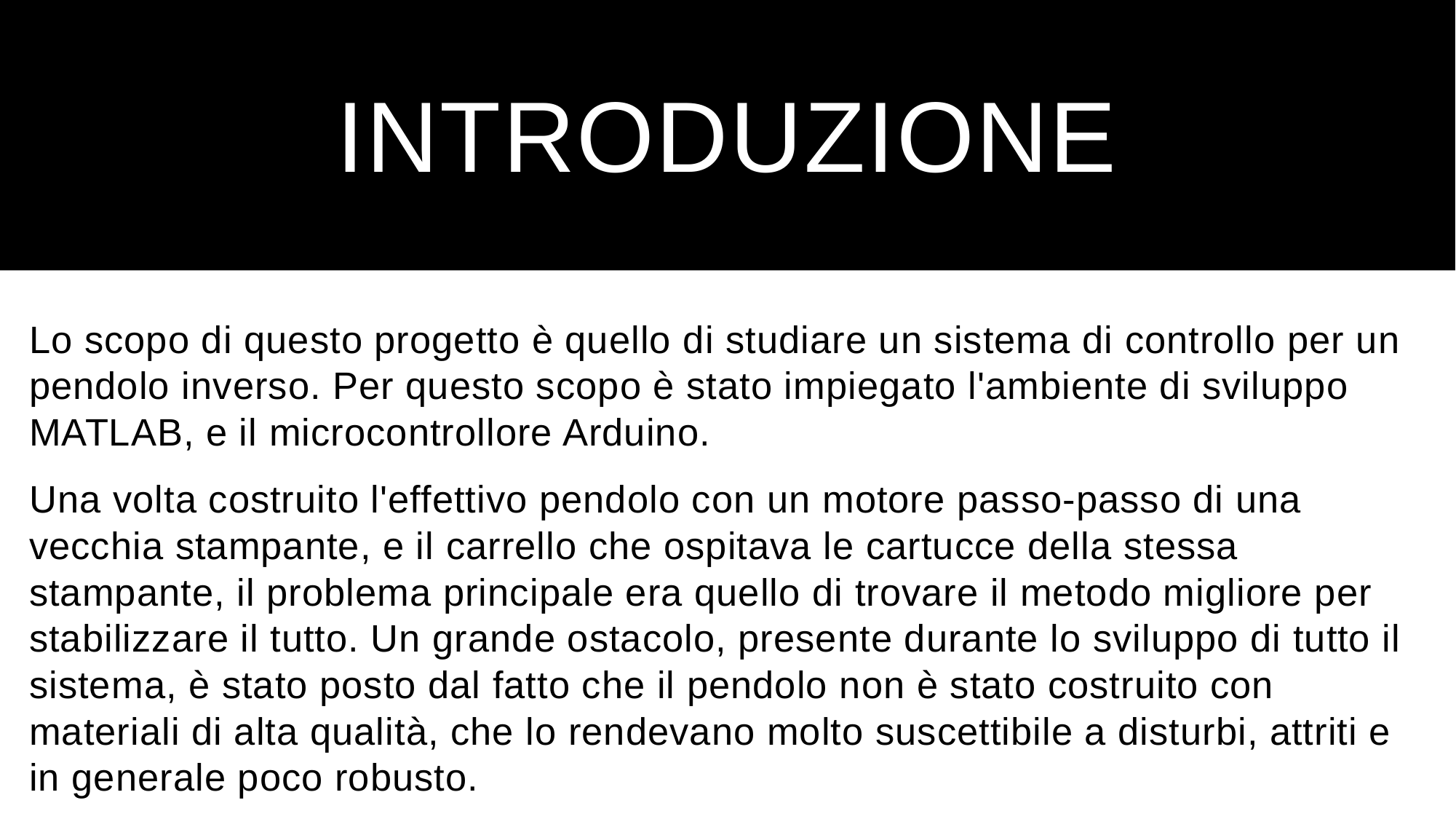

# Introduzione
Lo scopo di questo progetto è quello di studiare un sistema di controllo per un pendolo inverso. Per questo scopo è stato impiegato l'ambiente di sviluppo MATLAB, e il microcontrollore Arduino.
Una volta costruito l'effettivo pendolo con un motore passo-passo di una vecchia stampante, e il carrello che ospitava le cartucce della stessa stampante, il problema principale era quello di trovare il metodo migliore per stabilizzare il tutto. Un grande ostacolo, presente durante lo sviluppo di tutto il sistema, è stato posto dal fatto che il pendolo non è stato costruito con materiali di alta qualità, che lo rendevano molto suscettibile a disturbi, attriti e in generale poco robusto.